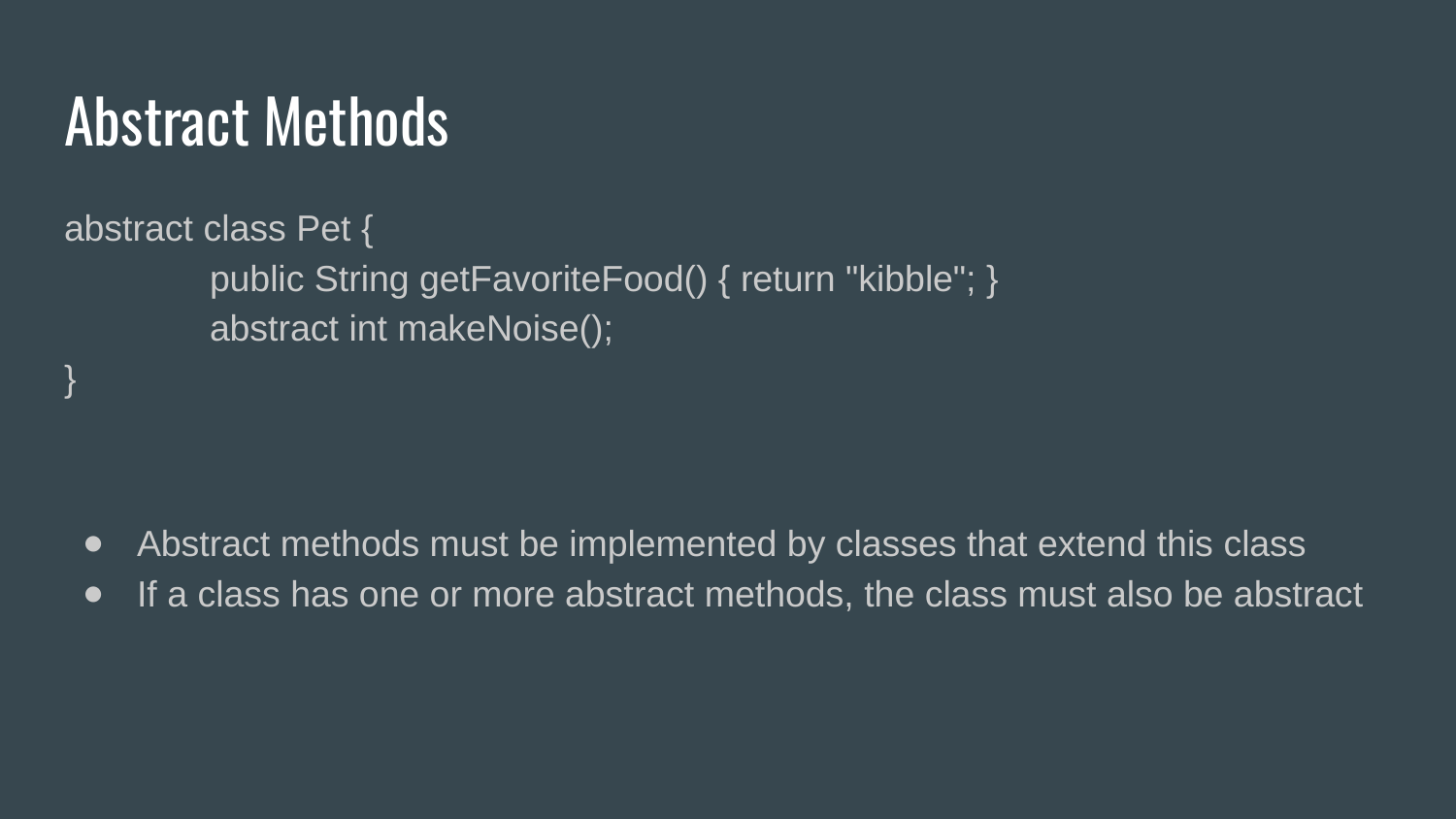

# Abstract Methods
abstract class Pet {
	public String getFavoriteFood() { return "kibble"; }
	abstract int makeNoise();
}

Abstract methods must be implemented by classes that extend this class
If a class has one or more abstract methods, the class must also be abstract